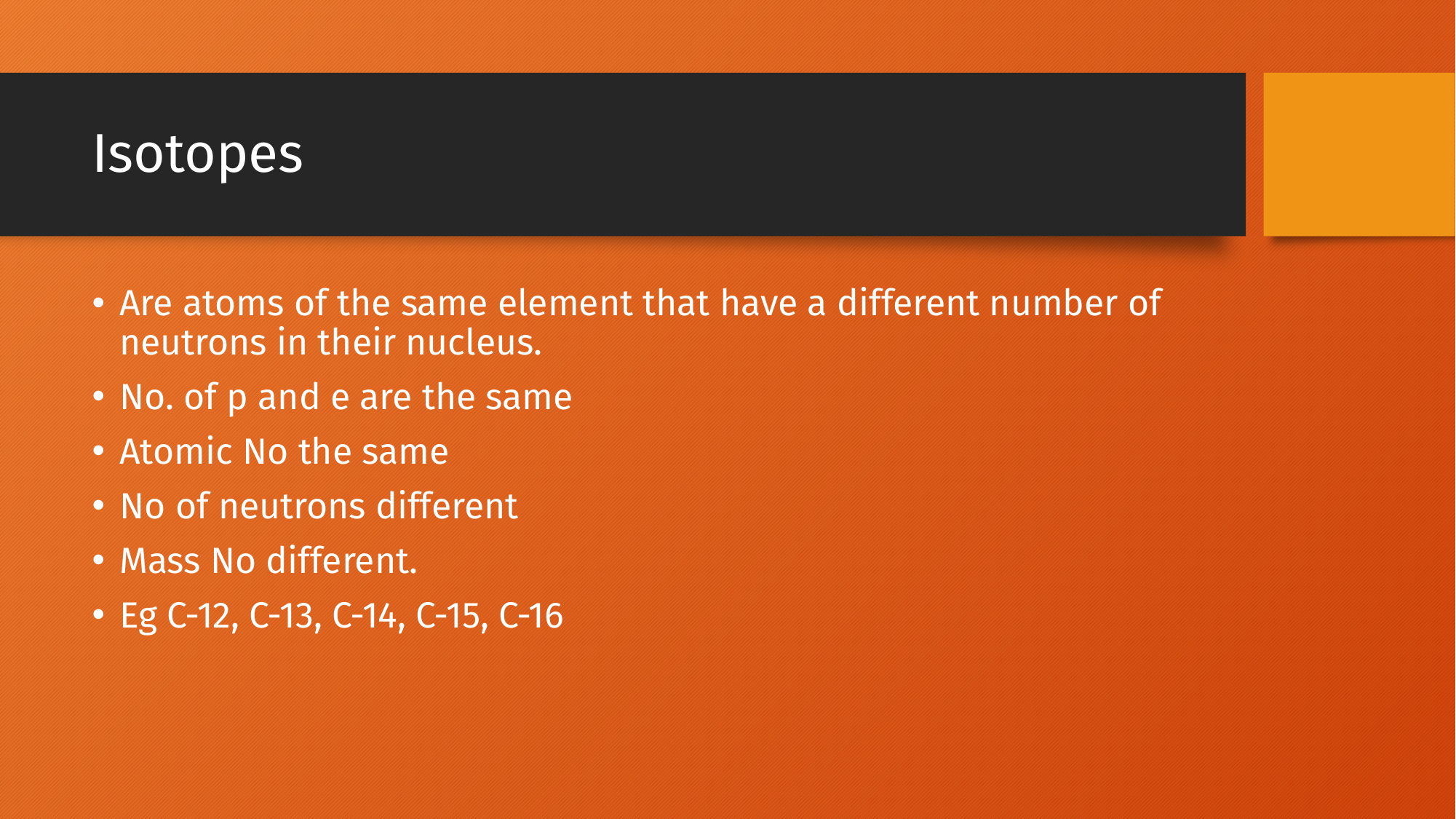

# Isotopes
Are atoms of the same element that have a different number of neutrons in their nucleus.
No. of p and e are the same
Atomic No the same
No of neutrons different
Mass No different.
Eg C-12, C-13, C-14, C-15, C-16